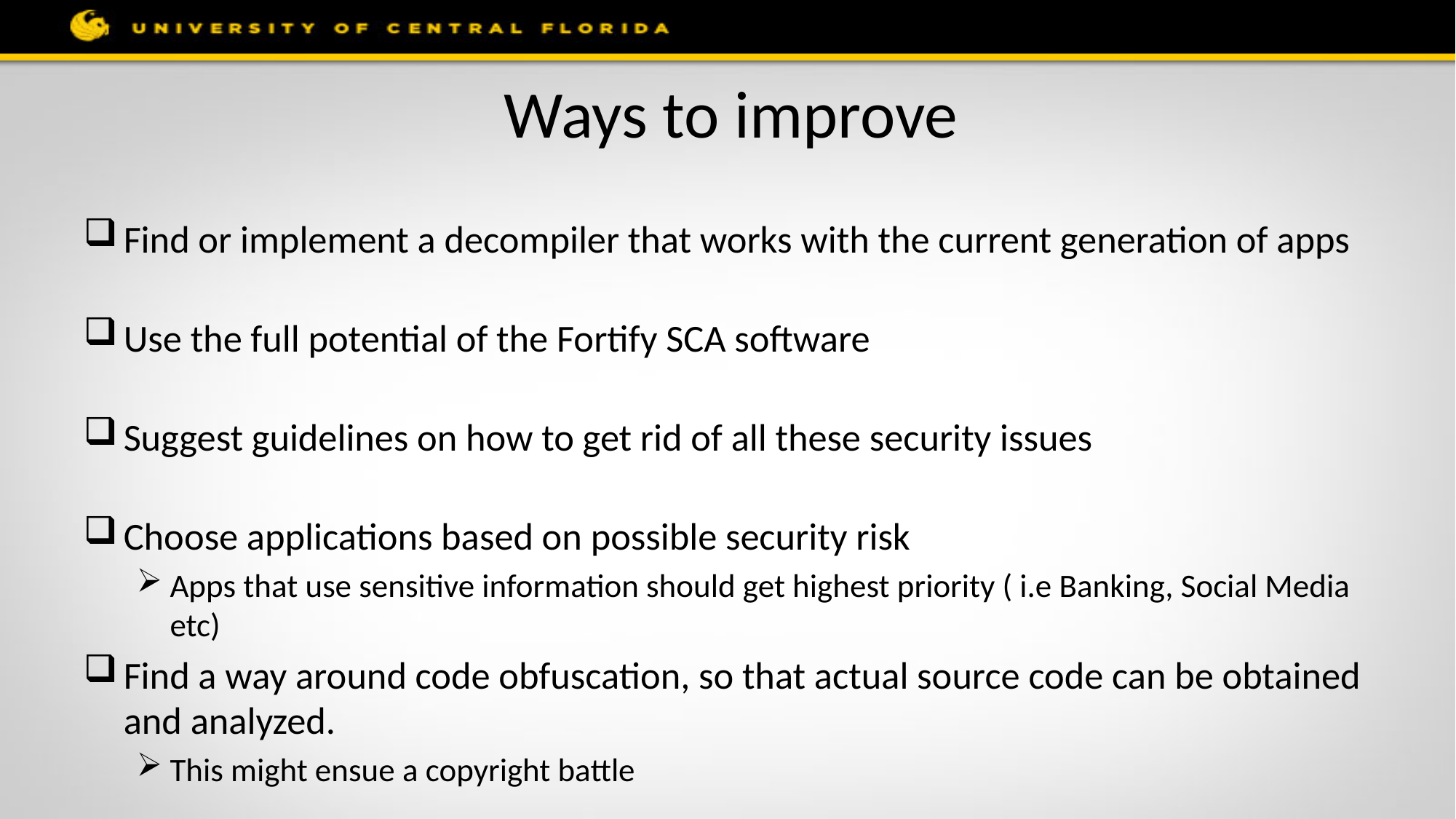

# Ways to improve
Find or implement a decompiler that works with the current generation of apps
Use the full potential of the Fortify SCA software
Suggest guidelines on how to get rid of all these security issues
Choose applications based on possible security risk
Apps that use sensitive information should get highest priority ( i.e Banking, Social Media etc)
Find a way around code obfuscation, so that actual source code can be obtained and analyzed.
This might ensue a copyright battle